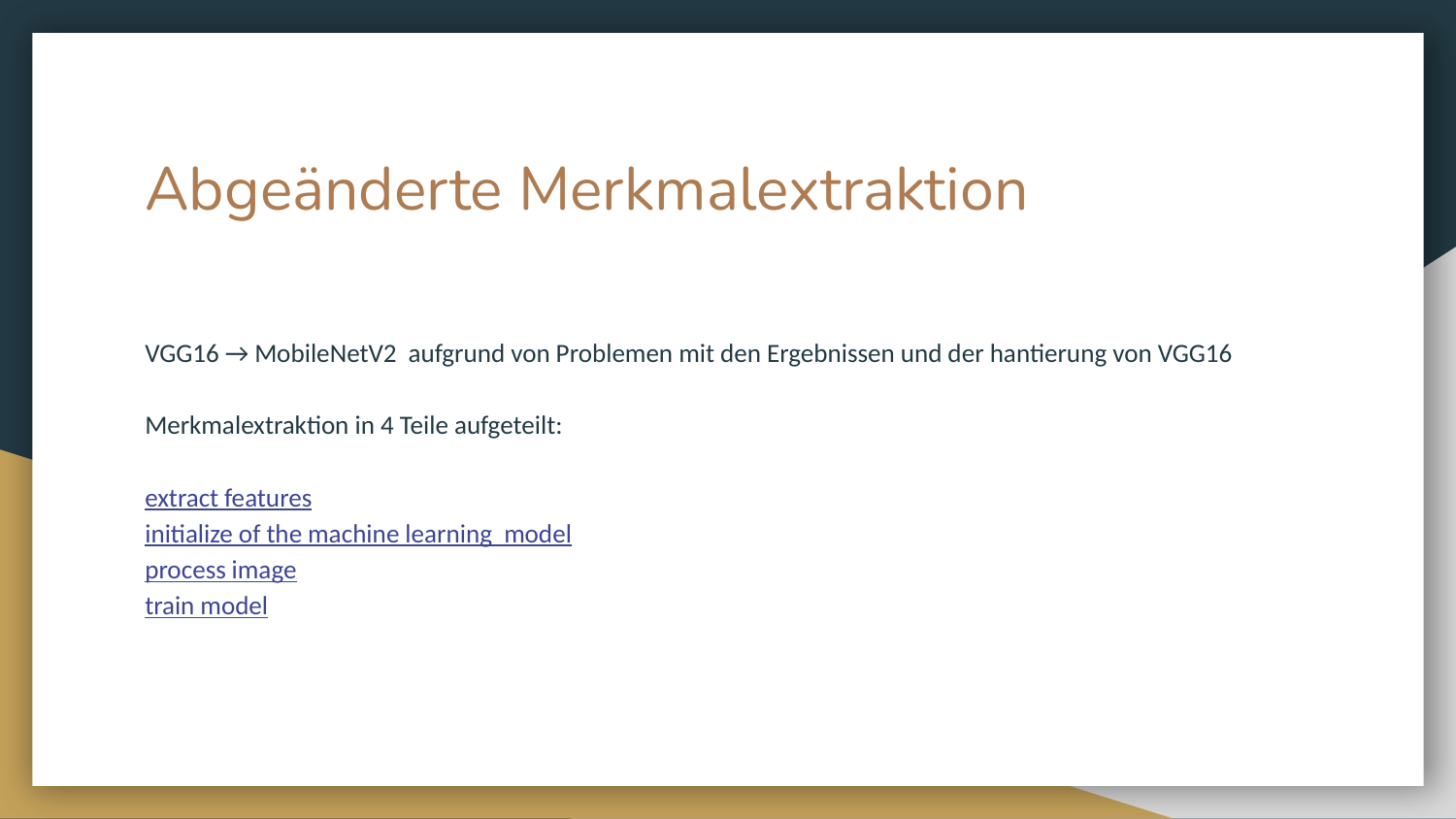

# Abgeänderte Merkmalextraktion
VGG16 → MobileNetV2  aufgrund von Problemen mit den Ergebnissen und der hantierung von VGG16

Merkmalextraktion in 4 Teile aufgeteilt:

extract features
initialize of the machine learning  model
process image
train model